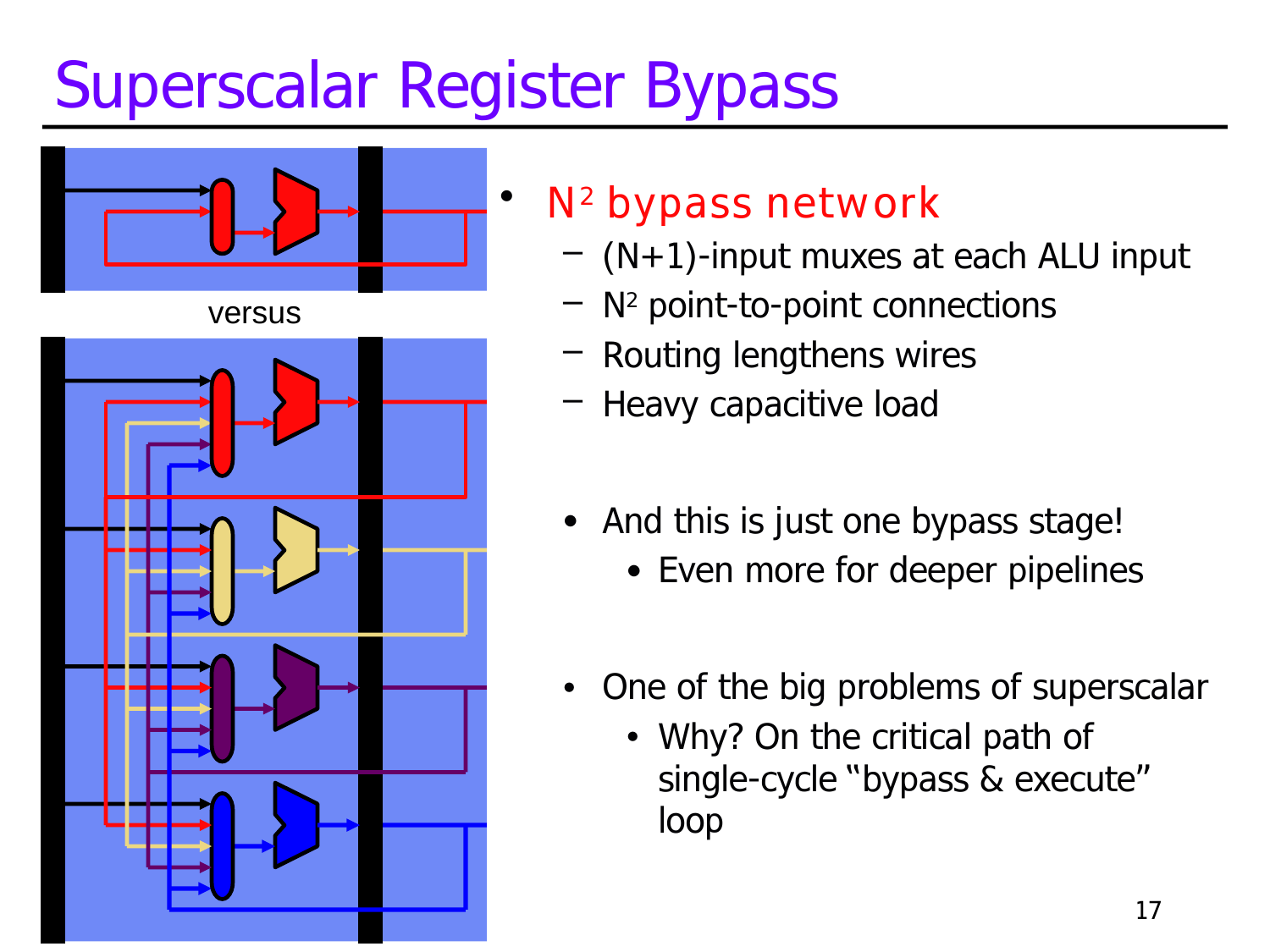

# Superscalar Register Bypass

N2 bypass network
(N+1)-input muxes at each ALU input
N2 point-to-point connections
Routing lengthens wires
Heavy capacitive load

And this is just one bypass stage!
Even more for deeper pipelines

One of the big problems of superscalar
Why? On the critical path of
single-cycle “bypass & execute” loop

versus

17